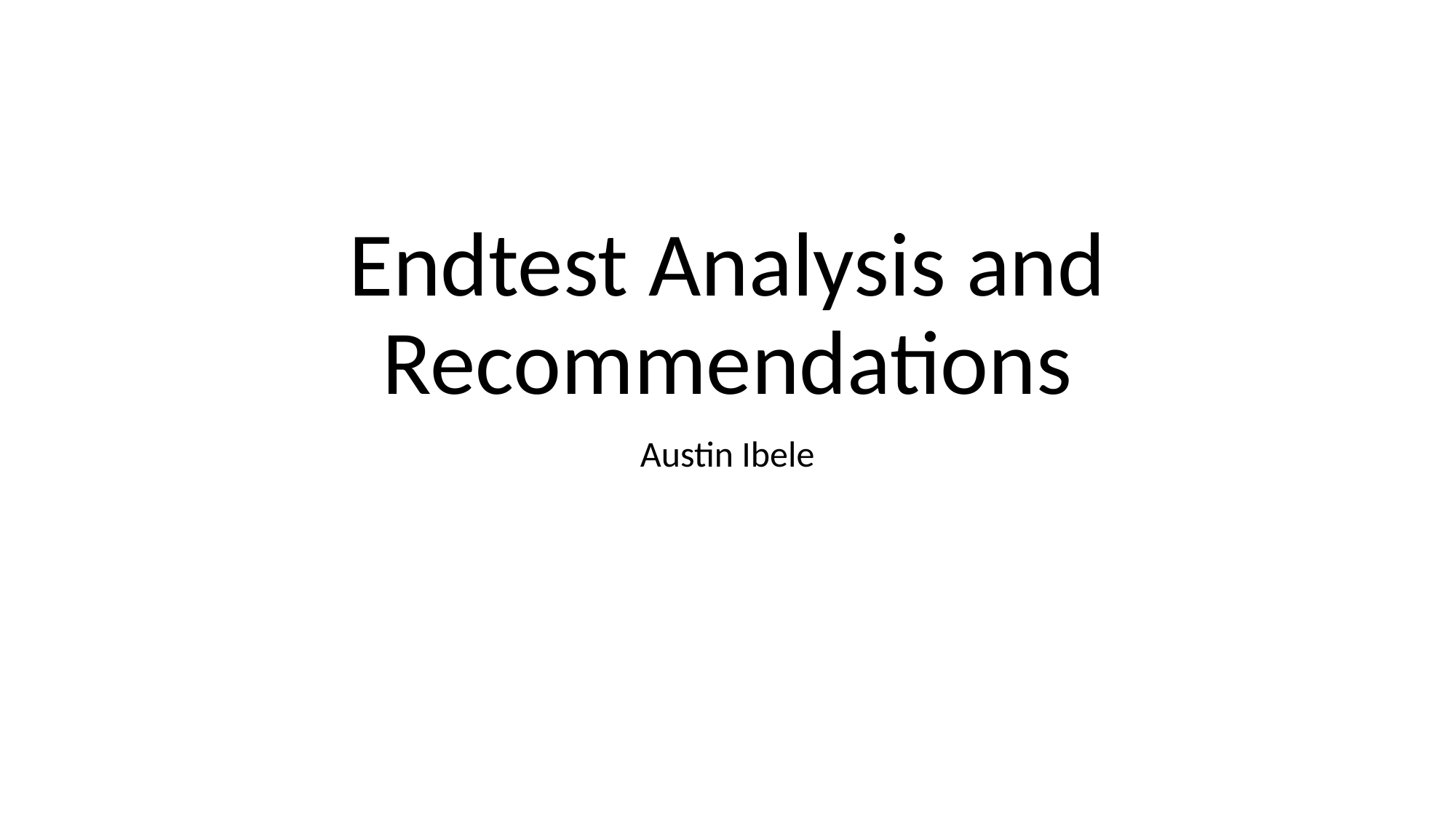

# Endtest Analysis and Recommendations
Austin Ibele